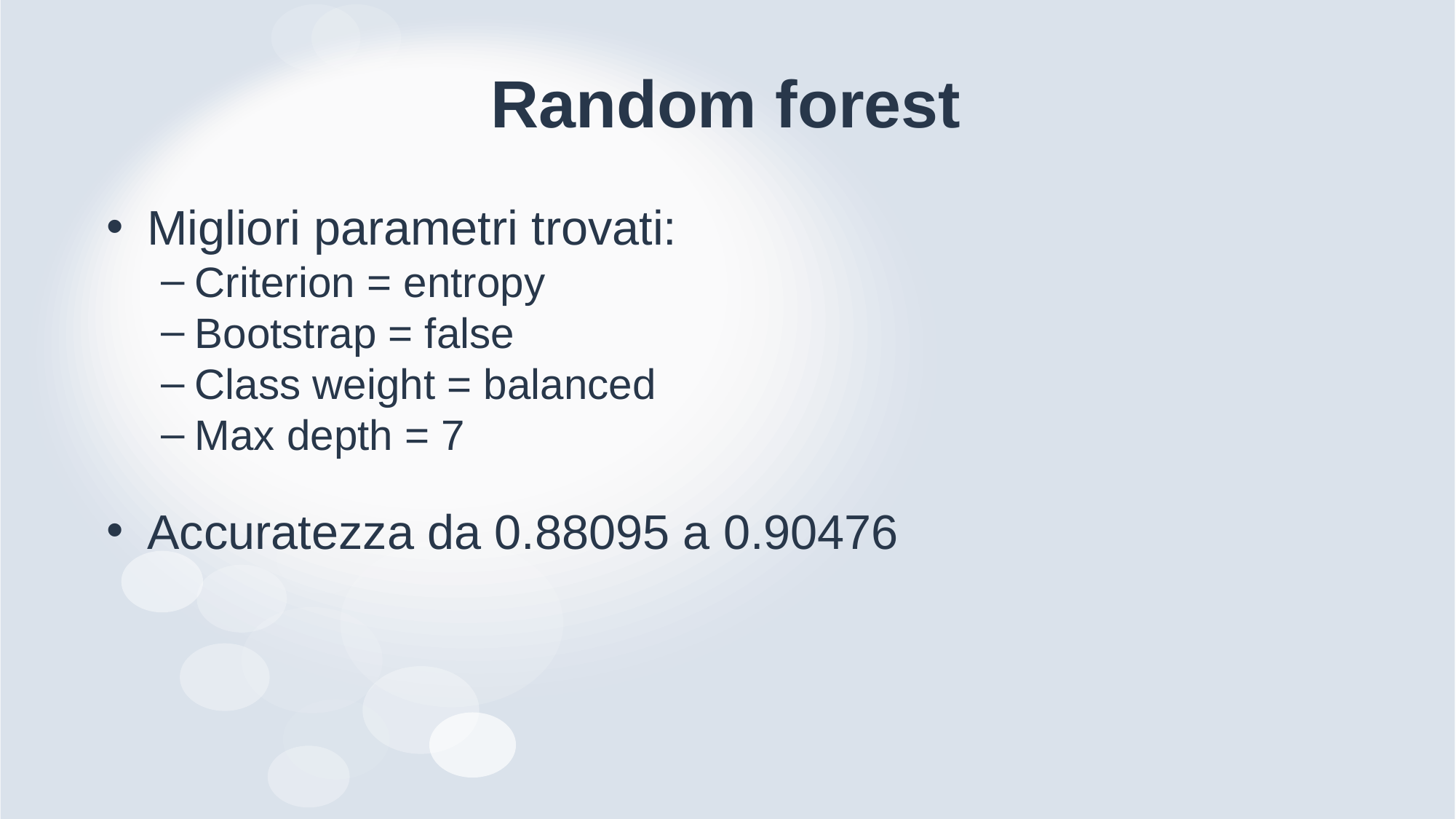

# Random forest
Migliori parametri trovati:
Criterion = entropy
Bootstrap = false
Class weight = balanced
Max depth = 7

Accuratezza da 0.88095 a 0.90476